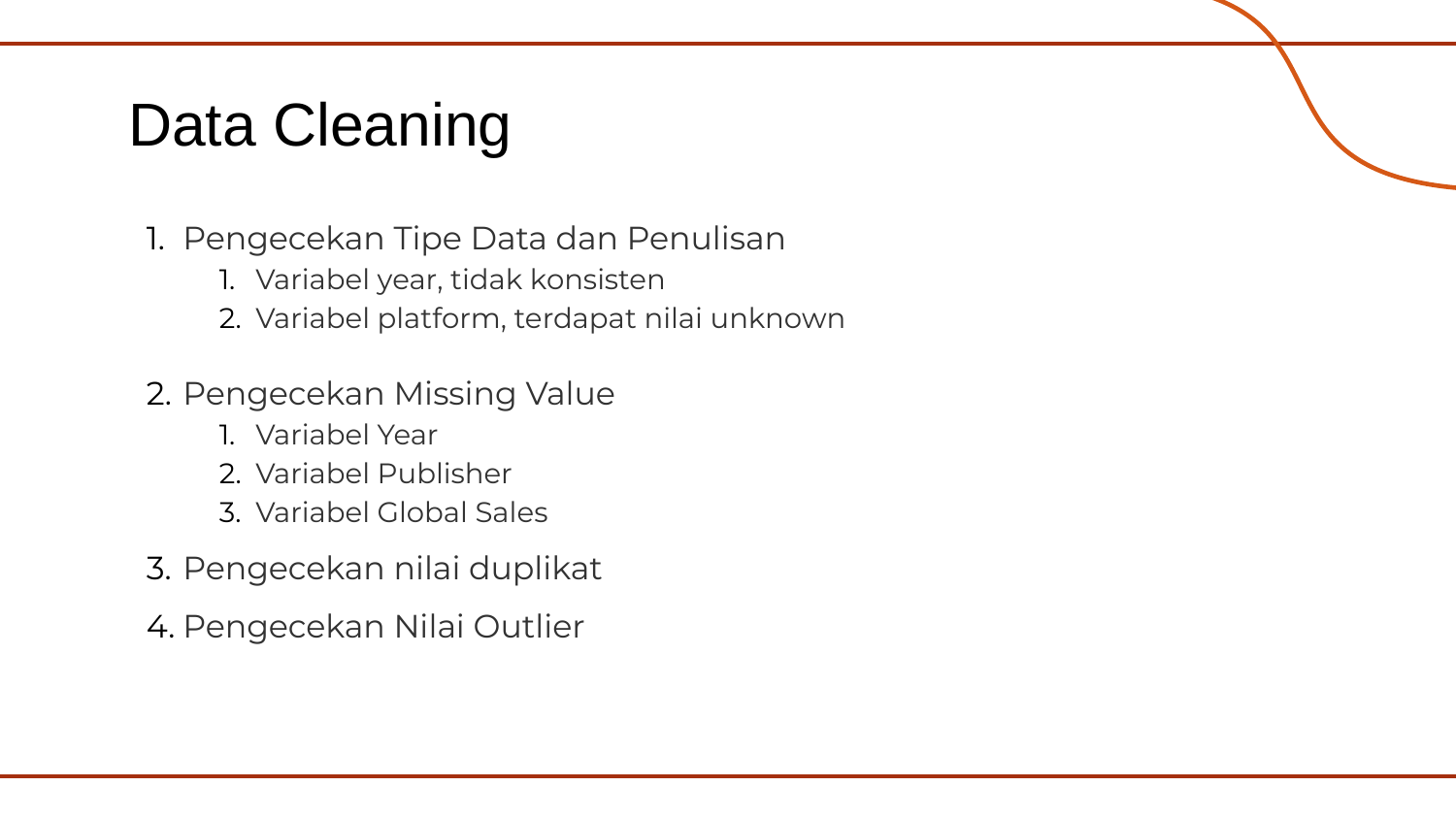

# Data Cleaning
Pengecekan Tipe Data dan Penulisan
Variabel year, tidak konsisten
Variabel platform, terdapat nilai unknown

Pengecekan Missing Value
Variabel Year
Variabel Publisher
Variabel Global Sales
Pengecekan nilai duplikat
Pengecekan Nilai Outlier